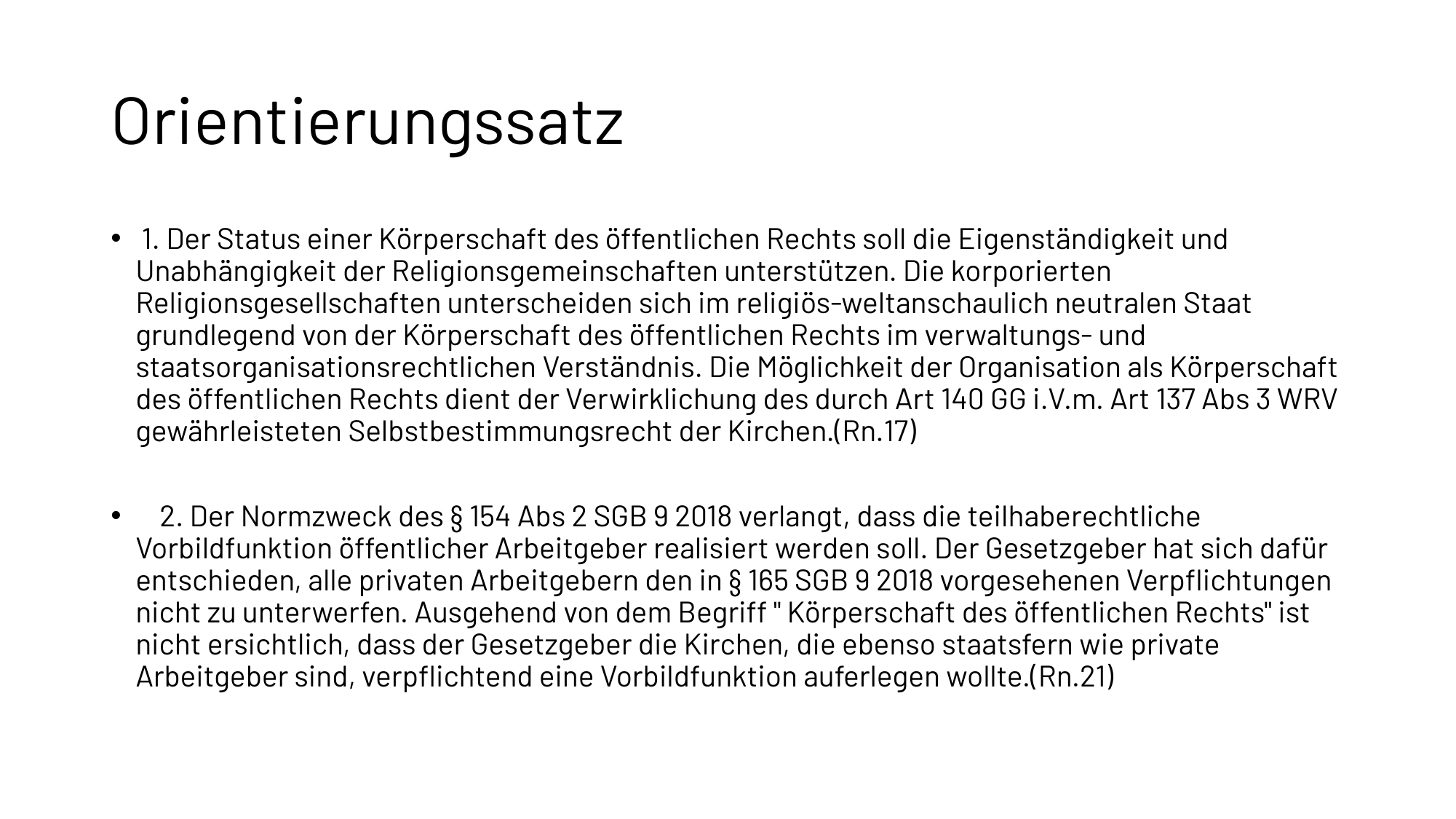

# Orientierungssatz
 1. Der Status einer Körperschaft des öffentlichen Rechts soll die Eigenständigkeit und Unabhängigkeit der Religionsgemeinschaften unterstützen. Die korporierten Religionsgesellschaften unterscheiden sich im religiös-weltanschaulich neutralen Staat grundlegend von der Körperschaft des öffentlichen Rechts im verwaltungs- und staatsorganisationsrechtlichen Verständnis. Die Möglichkeit der Organisation als Körperschaft des öffentlichen Rechts dient der Verwirklichung des durch Art 140 GG i.V.m. Art 137 Abs 3 WRV gewährleisteten Selbstbestimmungsrecht der Kirchen.(Rn.17)

    2. Der Normzweck des § 154 Abs 2 SGB 9 2018 verlangt, dass die teilhaberechtliche Vorbildfunktion öffentlicher Arbeitgeber realisiert werden soll. Der Gesetzgeber hat sich dafür entschieden, alle privaten Arbeitgebern den in § 165 SGB 9 2018 vorgesehenen Verpflichtungen nicht zu unterwerfen. Ausgehend von dem Begriff " Körperschaft des öffentlichen Rechts" ist nicht ersichtlich, dass der Gesetzgeber die Kirchen, die ebenso staatsfern wie private Arbeitgeber sind, verpflichtend eine Vorbildfunktion auferlegen wollte.(Rn.21)